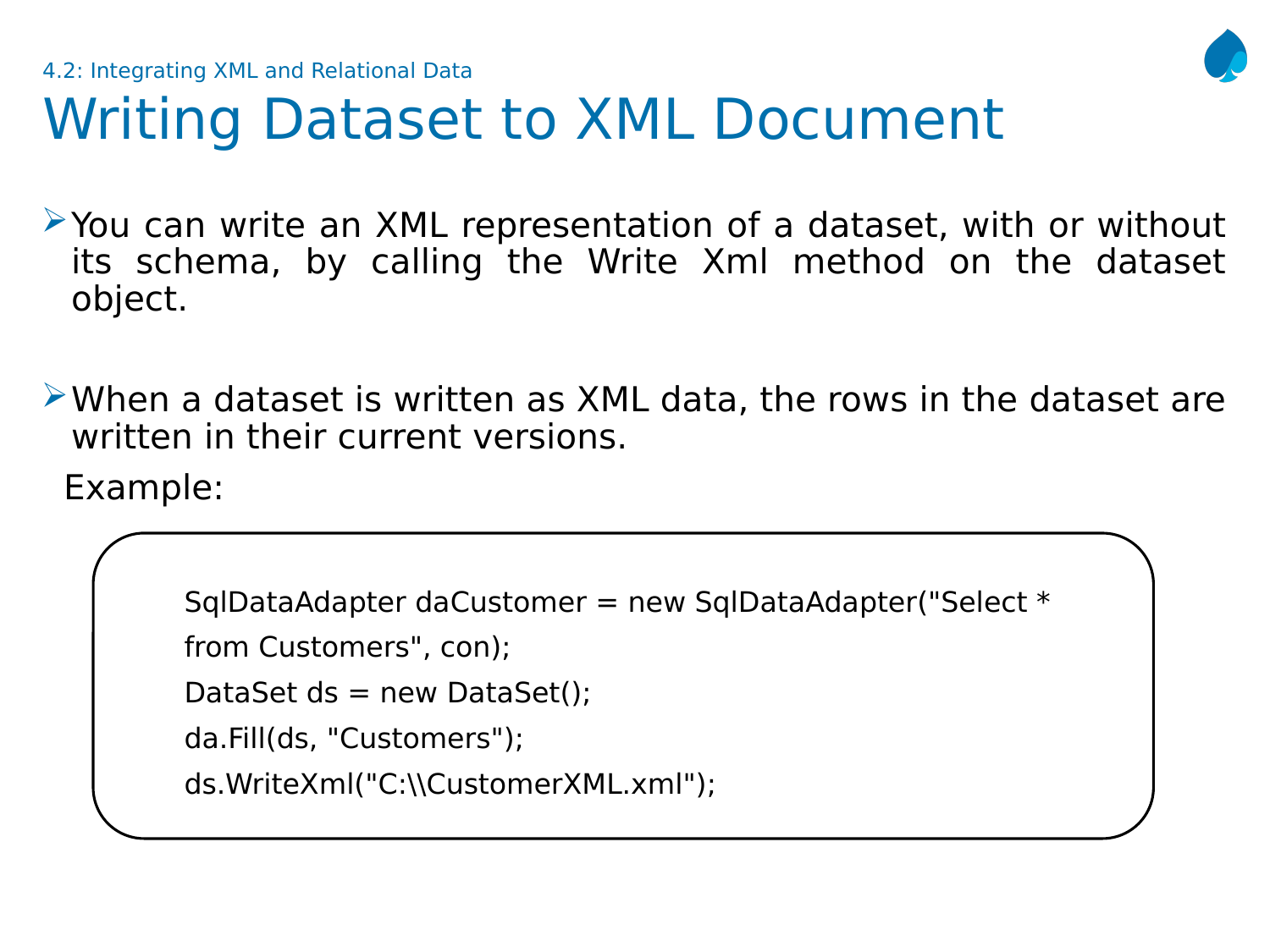

# 4.2: Integrating XML and Relational Data Writing Dataset to XML Document
You can write an XML representation of a dataset, with or without its schema, by calling the Write Xml method on the dataset object.

When a dataset is written as XML data, the rows in the dataset are written in their current versions.
  Example:

SqlDataAdapter daCustomer = new SqlDataAdapter("Select * from Customers", con);
DataSet ds = new DataSet();
da.Fill(ds, "Customers");
ds.WriteXml("C:\\CustomerXML.xml");